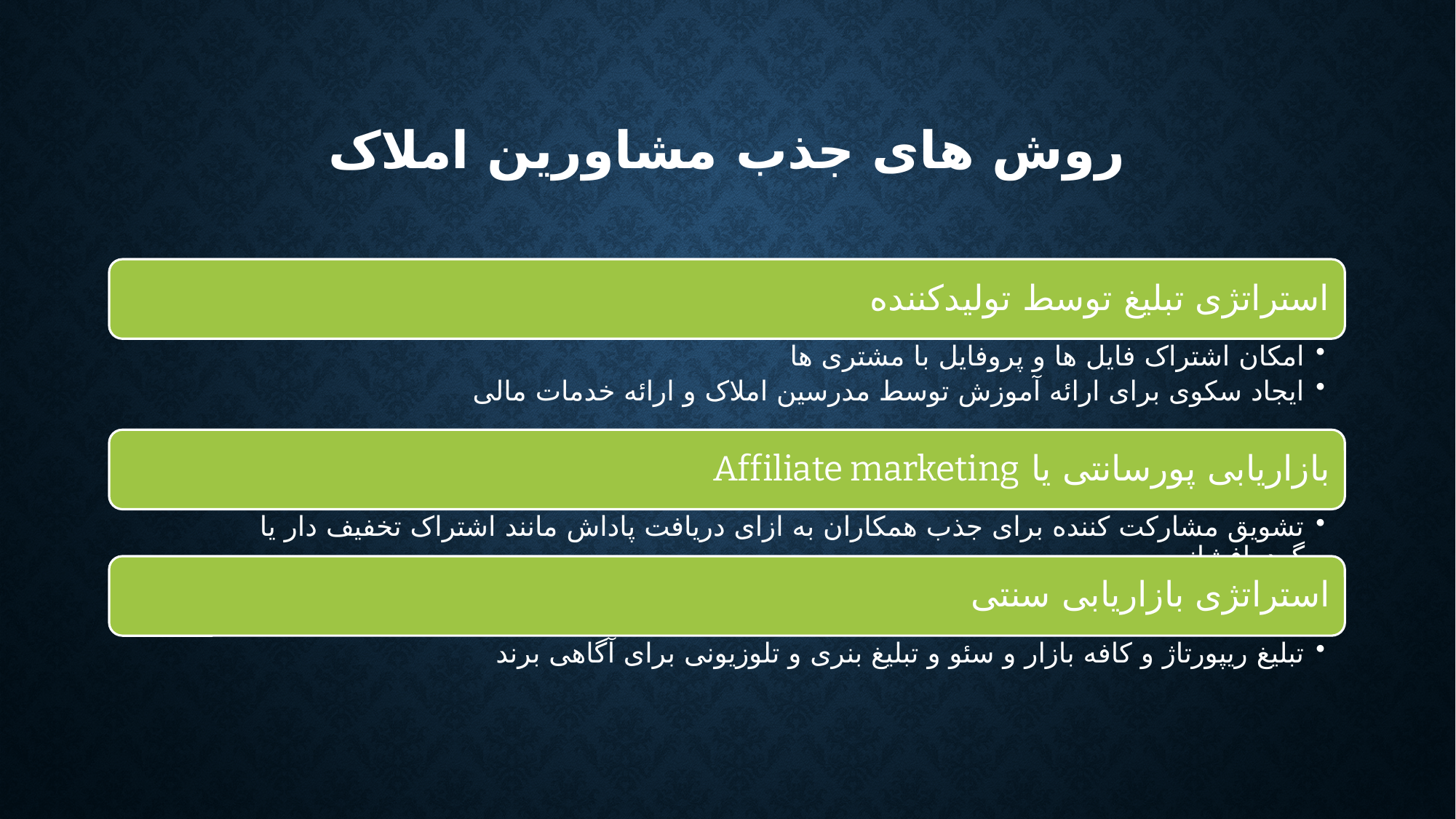

# روش های جذب مشاورین املاک
استراتژی تبلیغ توسط تولیدکننده
امکان اشتراک فایل ها و پروفایل با مشتری ها
ایجاد سکوی برای ارائه آموزش توسط مدرسین املاک و ارائه خدمات مالی
بازاریابی پورسانتی یا Affiliate marketing
تشویق مشارکت کننده برای جذب همکاران به ازای دریافت پاداش مانند اشتراک تخفیف دار یا گرده‌افشانی
استراتژی بازاریابی سنتی
تبلیغ ریپورتاژ و کافه بازار و سئو و تبلیغ بنری و تلوزیونی برای آگاهی برند